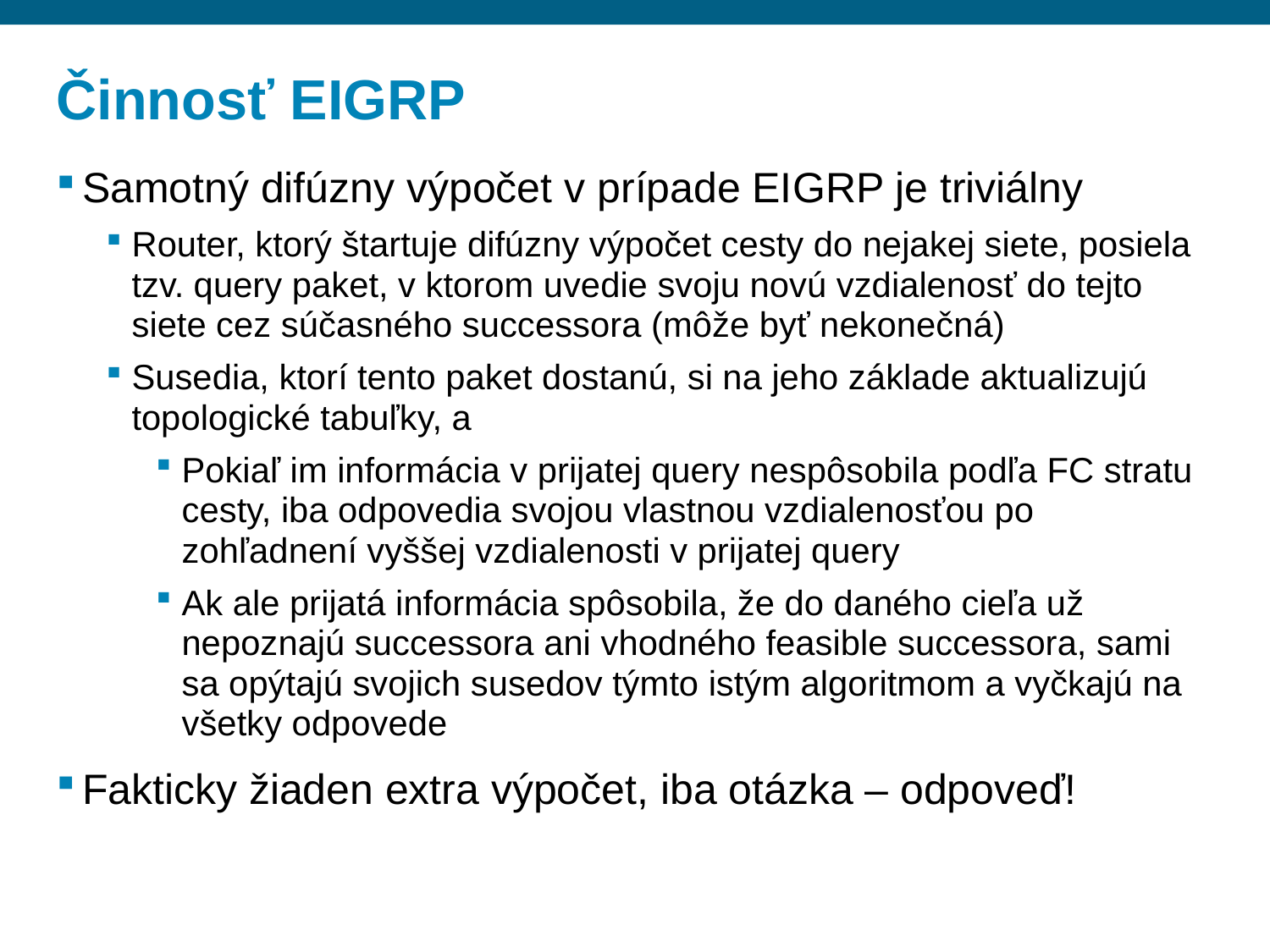

# Činnosť EIGRP
Samotný difúzny výpočet v prípade EIGRP je triviálny
Router, ktorý štartuje difúzny výpočet cesty do nejakej siete, posiela tzv. query paket, v ktorom uvedie svoju novú vzdialenosť do tejto siete cez súčasného successora (môže byť nekonečná)
Susedia, ktorí tento paket dostanú, si na jeho základe aktualizujú topologické tabuľky, a
Pokiaľ im informácia v prijatej query nespôsobila podľa FC stratu cesty, iba odpovedia svojou vlastnou vzdialenosťou po zohľadnení vyššej vzdialenosti v prijatej query
Ak ale prijatá informácia spôsobila, že do daného cieľa už nepoznajú successora ani vhodného feasible successora, sami sa opýtajú svojich susedov týmto istým algoritmom a vyčkajú na všetky odpovede
Fakticky žiaden extra výpočet, iba otázka – odpoveď!